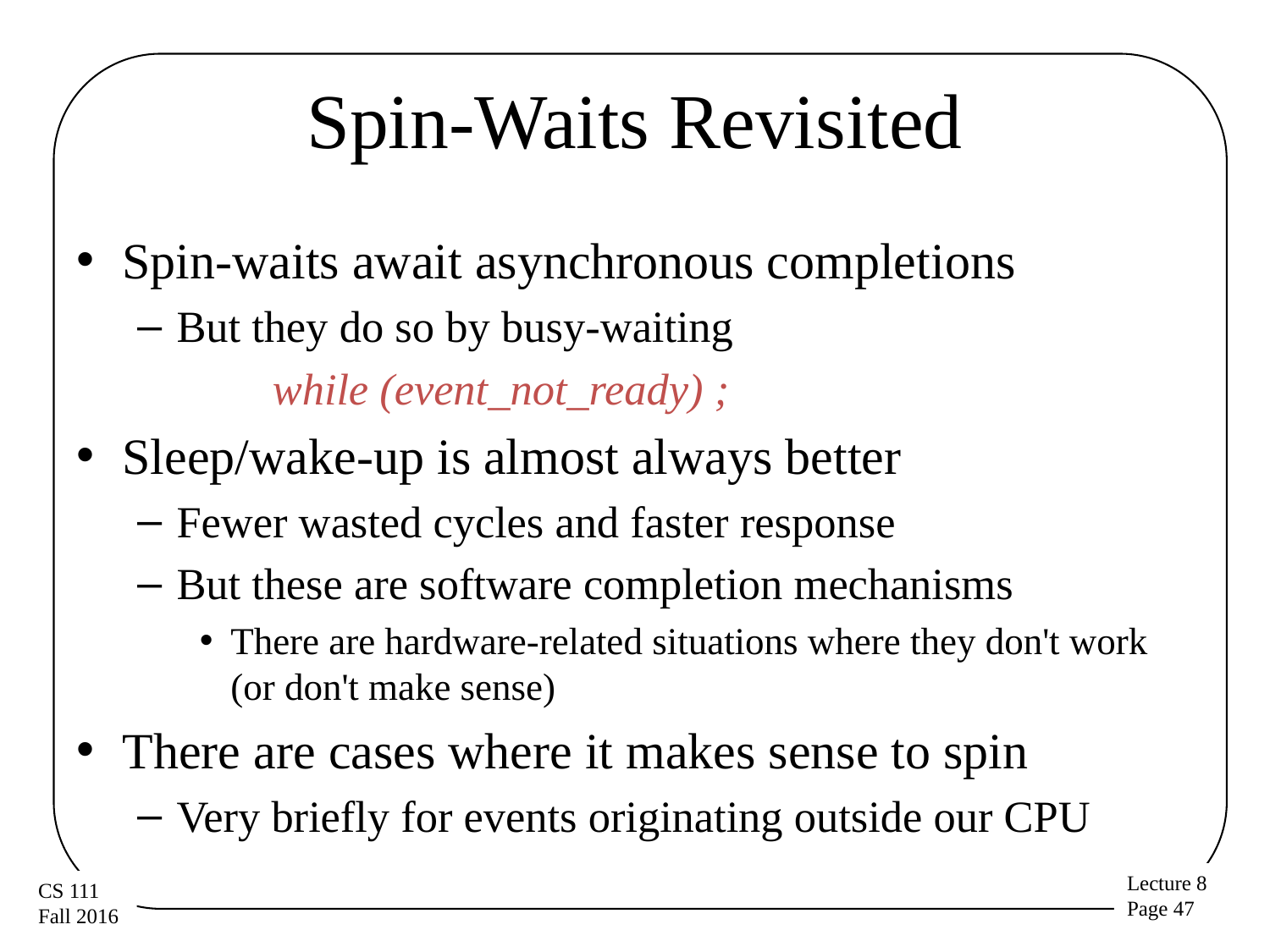

# Spin-Waits Revisited
Spin-waits await asynchronous completions
But they do so by busy-waiting
            while (event_not_ready) ;
Sleep/wake-up is almost always better
Fewer wasted cycles and faster response
But these are software completion mechanisms
There are hardware-related situations where they don't work (or don't make sense)
There are cases where it makes sense to spin
Very briefly for events originating outside our CPU